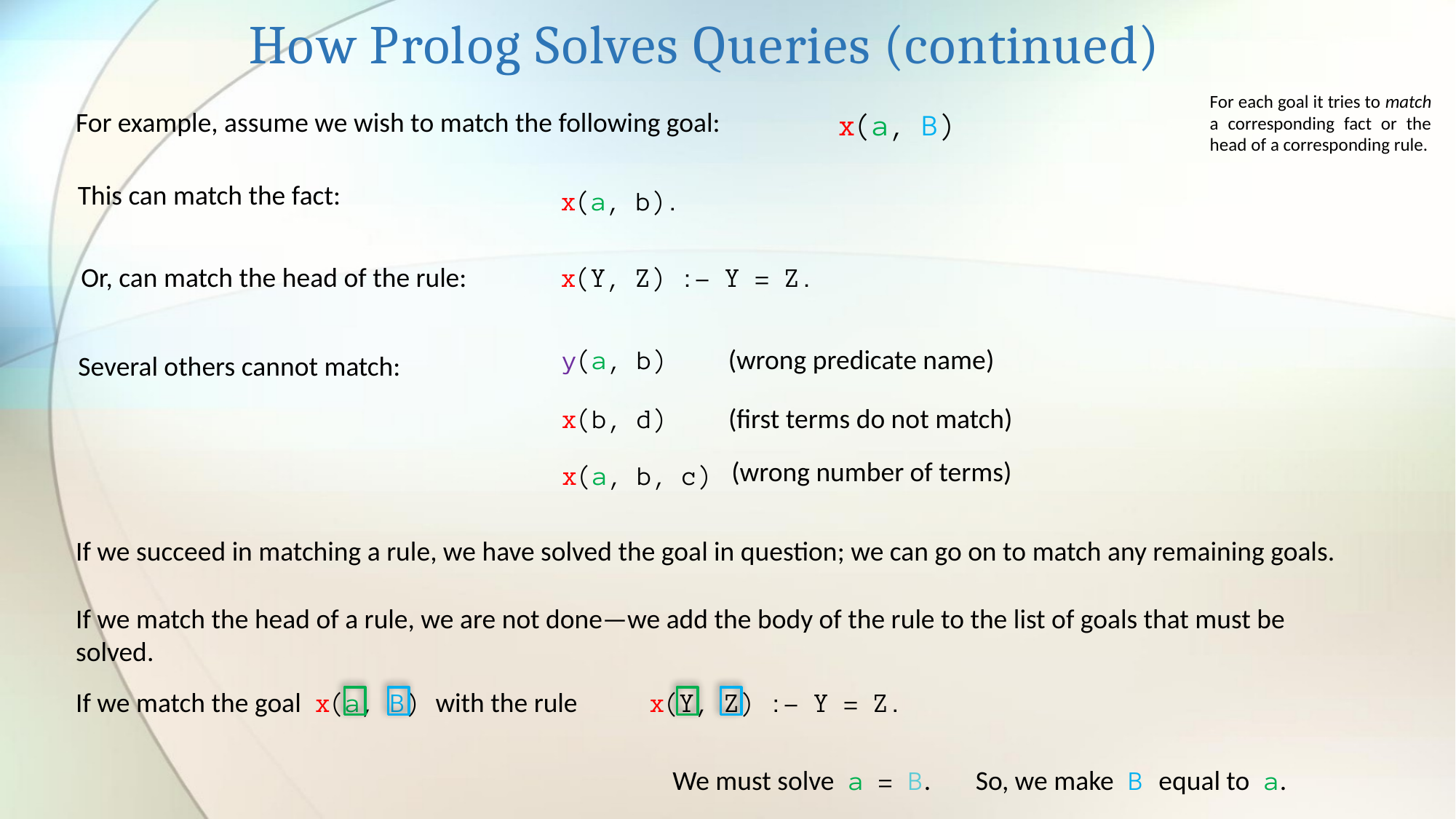

How Prolog Solves Queries (continued)
For each goal it tries to match a corresponding fact or the head of a corresponding rule.
For example, assume we wish to match the following goal:
x(a, B)
This can match the fact:
x(a, b).
x(Y, Z) :- Y = Z.
Or, can match the head of the rule:
y(a, b)
(wrong predicate name)
Several others cannot match:
x(b, d)
(first terms do not match)
(wrong number of terms)
x(a, b, c)
If we succeed in matching a rule, we have solved the goal in question; we can go on to match any remaining goals.
If we match the head of a rule, we are not done—we add the body of the rule to the list of goals that must be solved.
If we match the goal x(a, B) with the rule
x(Y, Z) :- Y = Z.

We must solve a = B.
So, we make B equal to a.